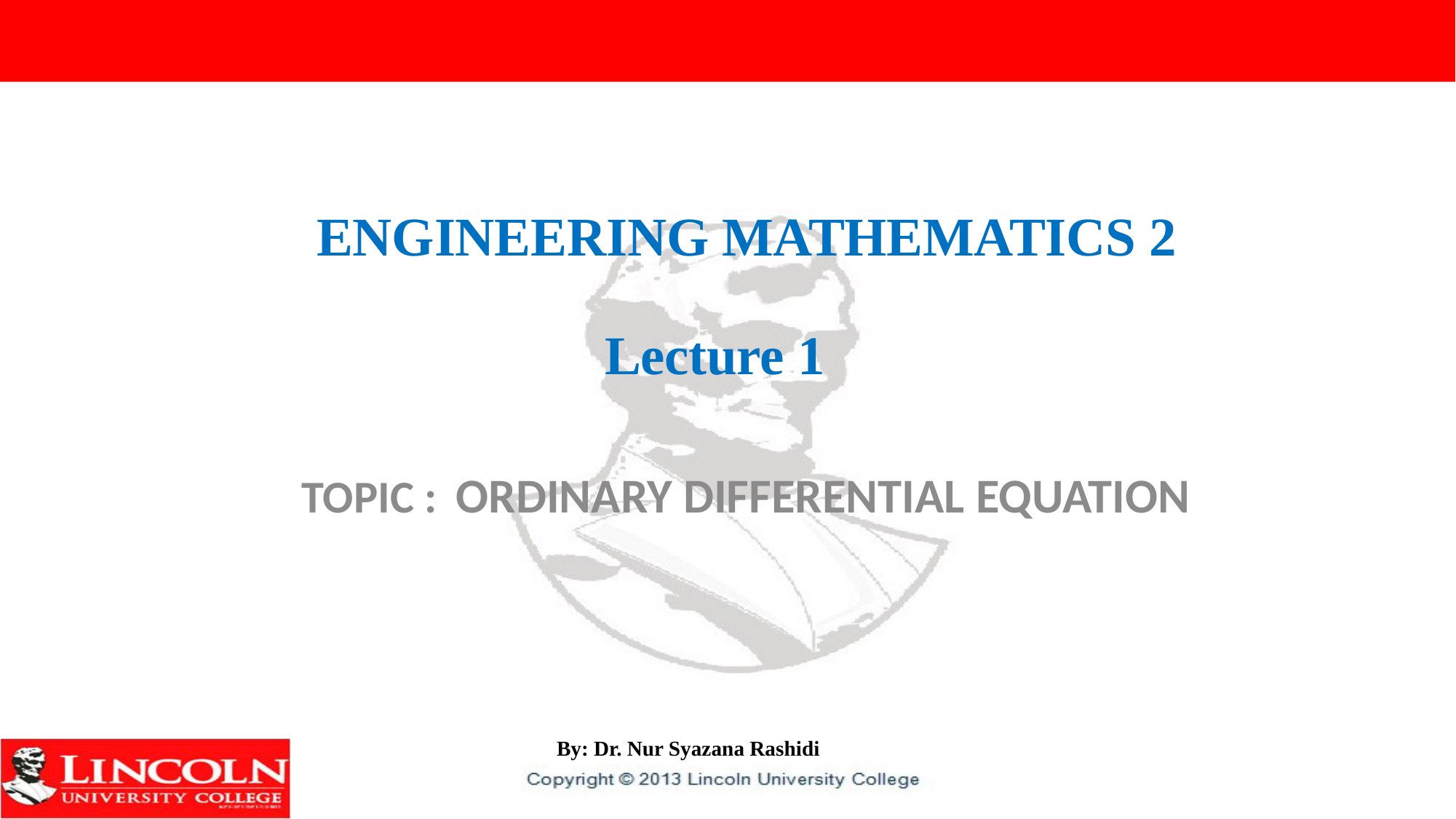

ENGINEERING MATHEMATICS 2
Lecture 1
TOPIC : ORDINARY DIFFERENTIAL EQUATION
# By: Dr. Nur Syazana Rashidi